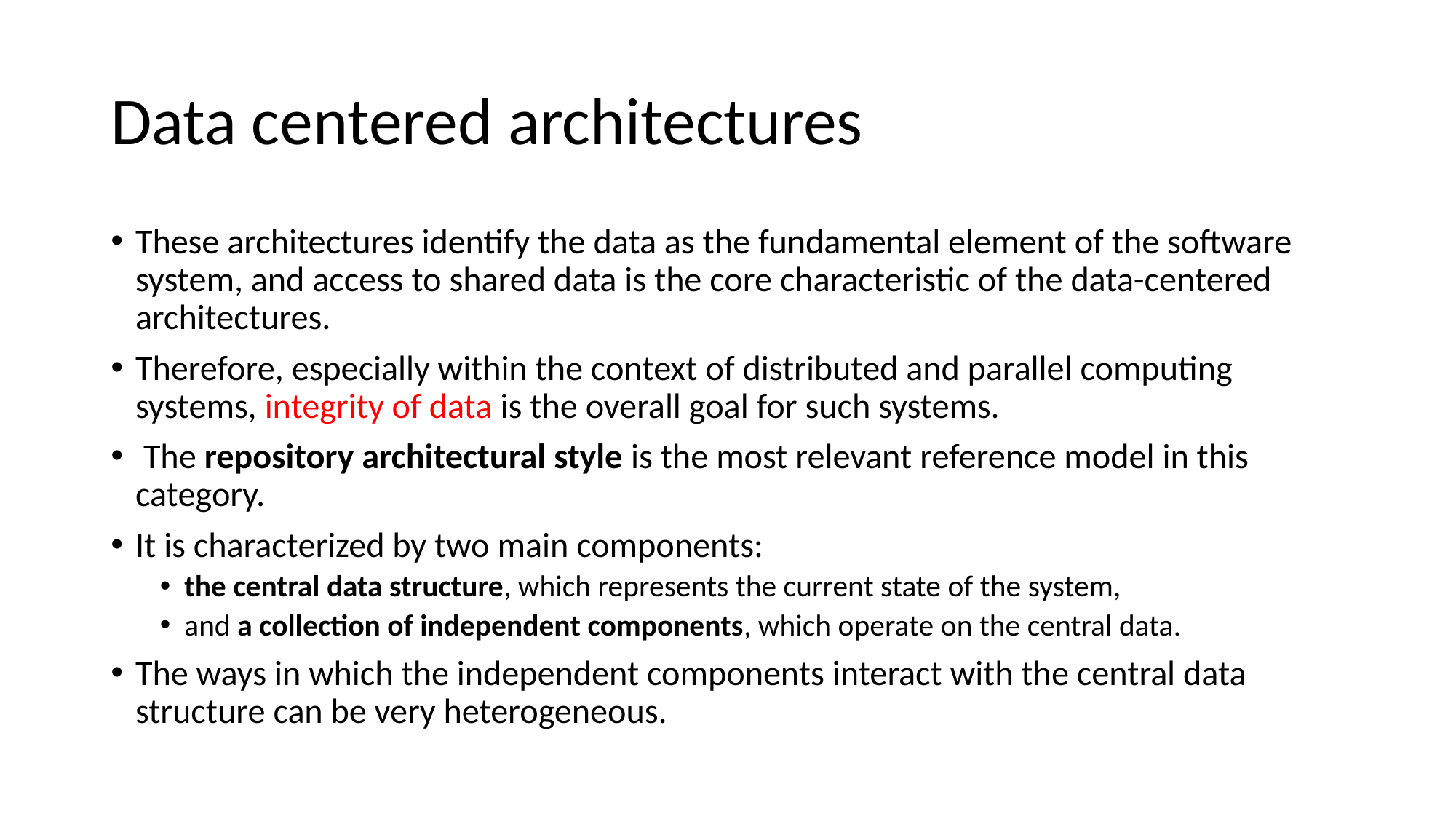

# Data centered architectures
These architectures identify the data as the fundamental element of the software system, and access to shared data is the core characteristic of the data-centered architectures.
Therefore, especially within the context of distributed and parallel computing systems, integrity of data is the overall goal for such systems.
 The repository architectural style is the most relevant reference model in this category.
It is characterized by two main components:
the central data structure, which represents the current state of the system,
and a collection of independent components, which operate on the central data.
The ways in which the independent components interact with the central data structure can be very heterogeneous.